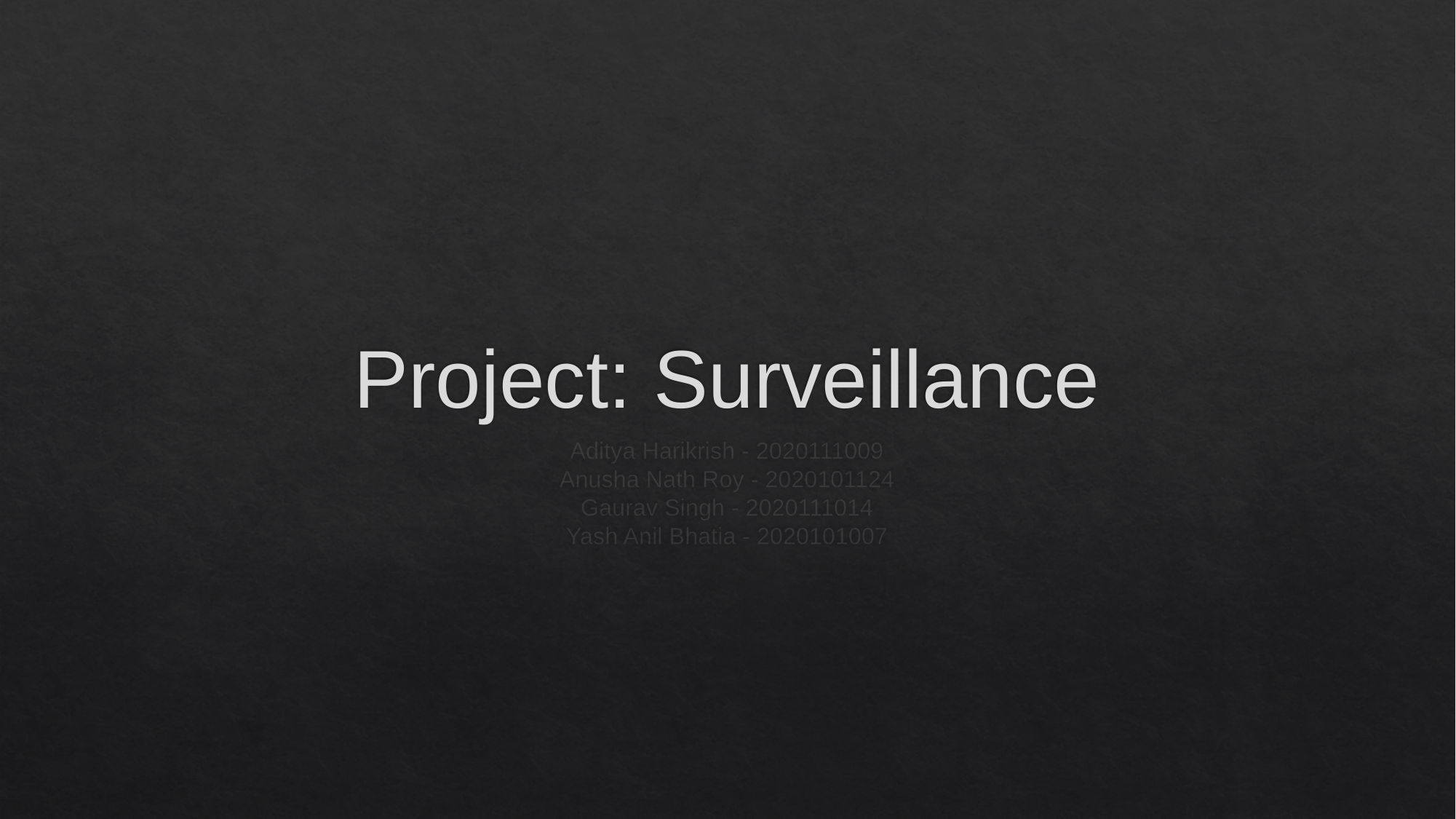

# Project: Surveillance
Aditya Harikrish - 2020111009
Anusha Nath Roy - 2020101124
Gaurav Singh - 2020111014
Yash Anil Bhatia - 2020101007